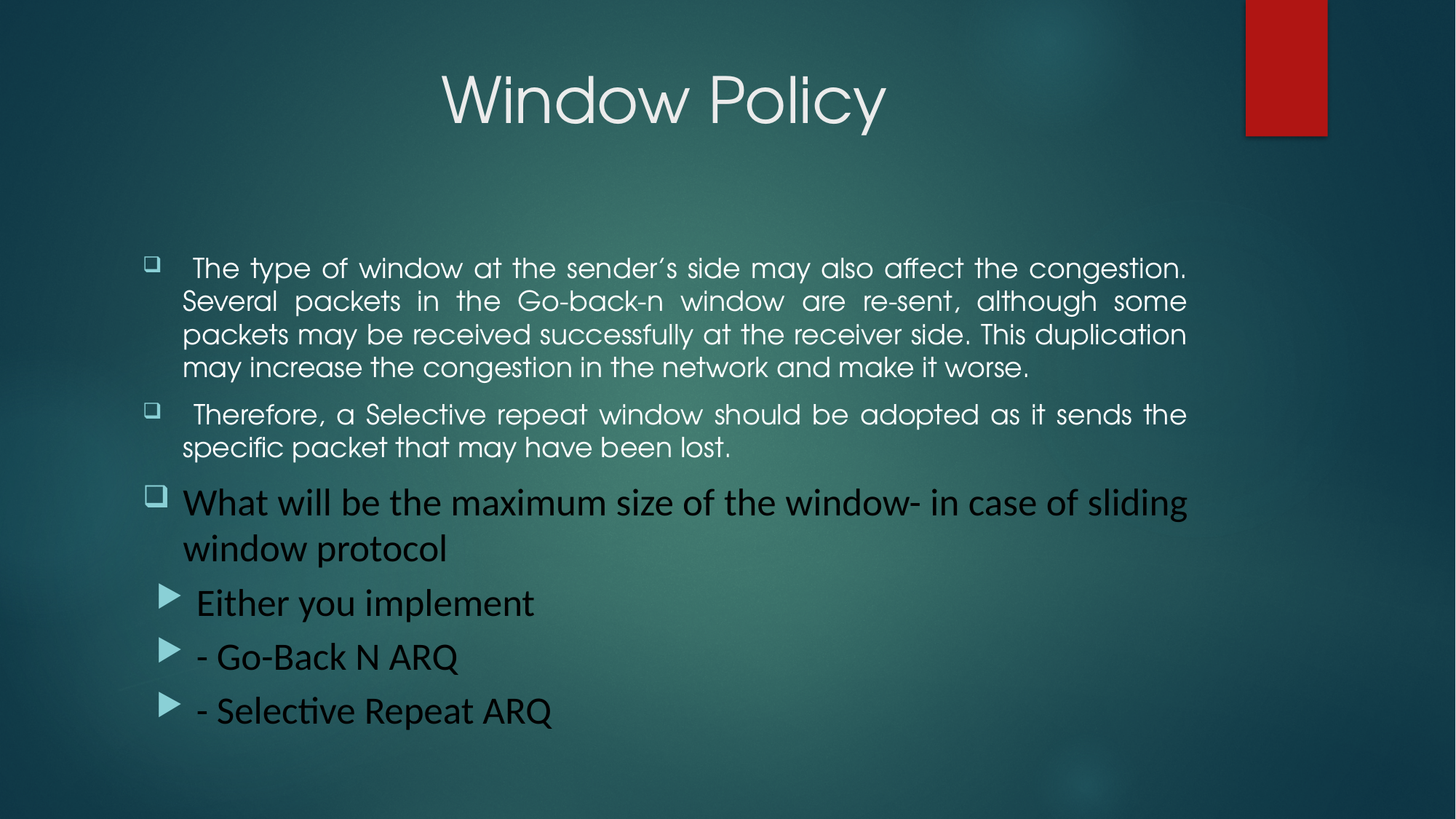

# Window Policy
 The type of window at the sender’s side may also affect the congestion. Several packets in the Go-back-n window are re-sent, although some packets may be received successfully at the receiver side. This duplication may increase the congestion in the network and make it worse.
 Therefore, a Selective repeat window should be adopted as it sends the specific packet that may have been lost.
What will be the maximum size of the window- in case of sliding window protocol
Either you implement
- Go-Back N ARQ
- Selective Repeat ARQ